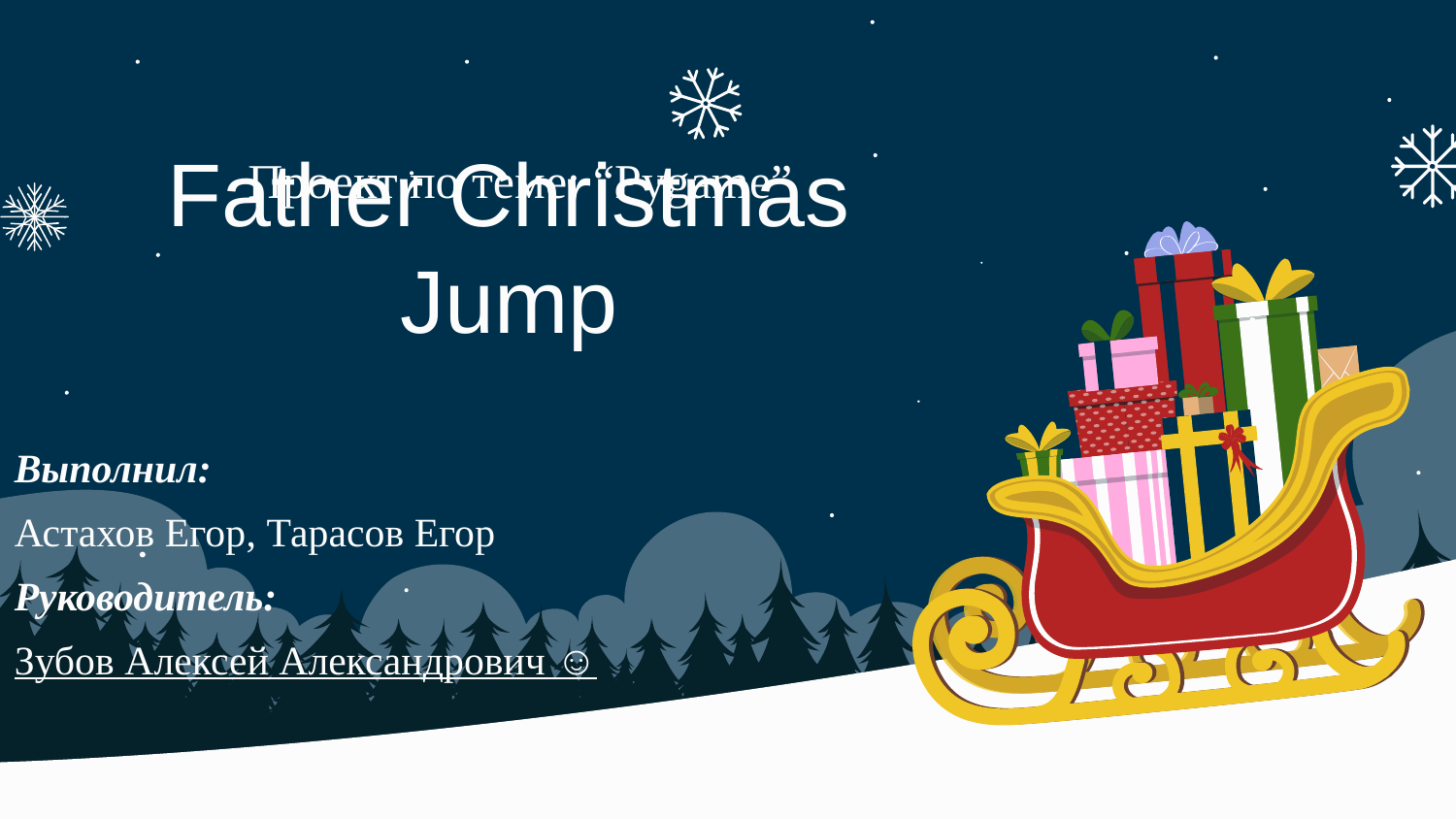

Проект по теме: “Pygame”

# Father Christmas Jump

Выполнил:
Астахов Егор, Тарасов Егор
Руководитель:
Зубов Алексей Александрович ☺

”